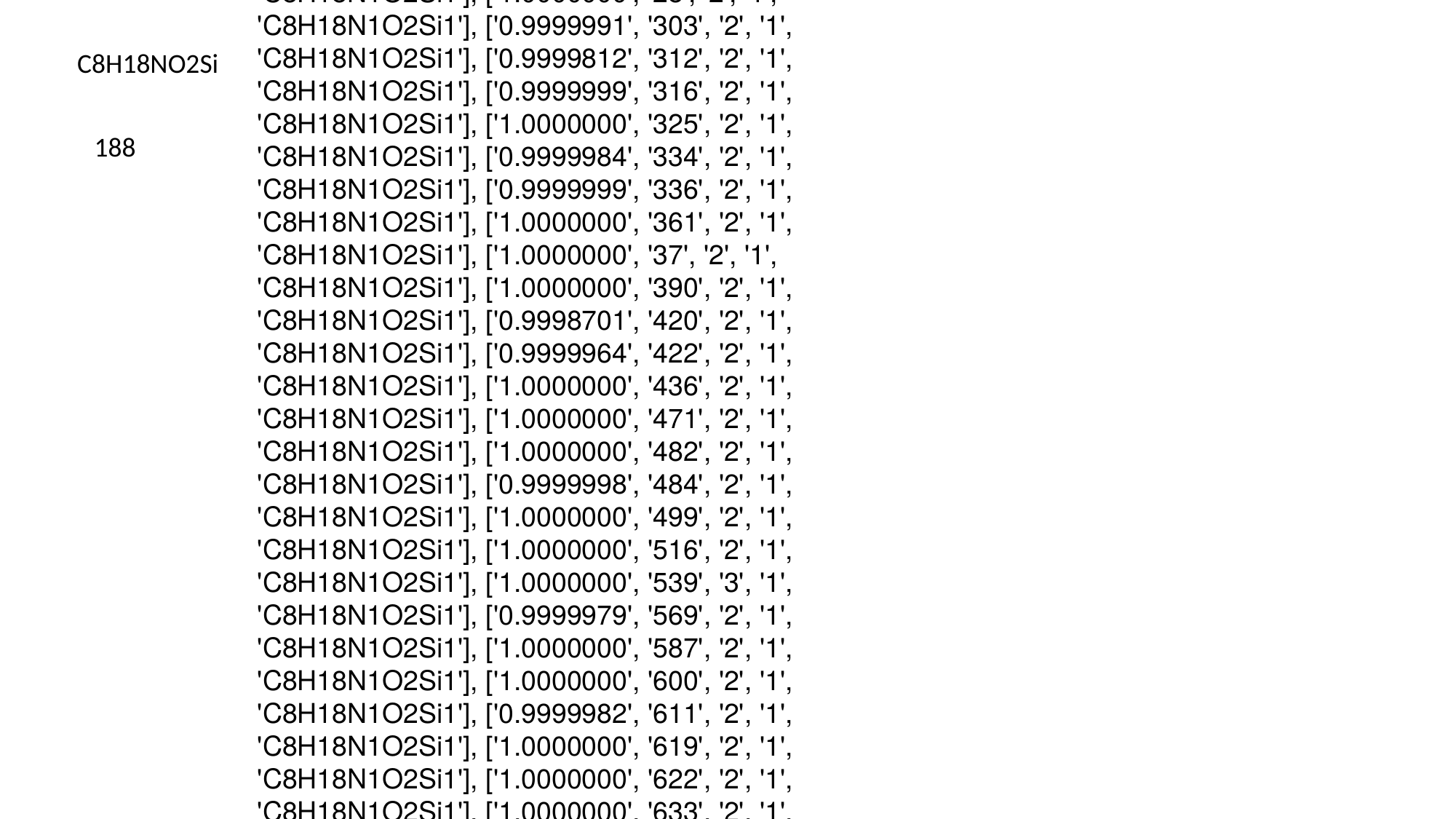

48 trajecoties are found

intensity trj frag0 frag1

[['0.9999996', '127', '2', '1', 'C8H18N1O2Si1'], ['1.0000000', '157', '2', '1', 'C8H18N1O2Si1'], ['0.9999706', '180', '2', '1', 'C8H18N1O2Si1'], ['1.0000000', '186', '2', '1', 'C8H18N1O2Si1'], ['1.0000000', '190', '2', '1', 'C8H18N1O2Si1'], ['0.9999649', '206', '2', '1', 'C8H18N1O2Si1'], ['0.9999971', '216', '2', '1', 'C8H18N1O2Si1'], ['1.0000000', '229', '2', '1', 'C8H18N1O2Si1'], ['0.9999999', '249', '2', '1', 'C8H18N1O2Si1'], ['1.0000000', '257', '2', '1', 'C8H18N1O2Si1'], ['1.0000000', '28', '2', '1', 'C8H18N1O2Si1'], ['0.9999991', '303', '2', '1', 'C8H18N1O2Si1'], ['0.9999812', '312', '2', '1', 'C8H18N1O2Si1'], ['0.9999999', '316', '2', '1', 'C8H18N1O2Si1'], ['1.0000000', '325', '2', '1', 'C8H18N1O2Si1'], ['0.9999984', '334', '2', '1', 'C8H18N1O2Si1'], ['0.9999999', '336', '2', '1', 'C8H18N1O2Si1'], ['1.0000000', '361', '2', '1', 'C8H18N1O2Si1'], ['1.0000000', '37', '2', '1', 'C8H18N1O2Si1'], ['1.0000000', '390', '2', '1', 'C8H18N1O2Si1'], ['0.9998701', '420', '2', '1', 'C8H18N1O2Si1'], ['0.9999964', '422', '2', '1', 'C8H18N1O2Si1'], ['1.0000000', '436', '2', '1', 'C8H18N1O2Si1'], ['1.0000000', '471', '2', '1', 'C8H18N1O2Si1'], ['1.0000000', '482', '2', '1', 'C8H18N1O2Si1'], ['0.9999998', '484', '2', '1', 'C8H18N1O2Si1'], ['1.0000000', '499', '2', '1', 'C8H18N1O2Si1'], ['1.0000000', '516', '2', '1', 'C8H18N1O2Si1'], ['1.0000000', '539', '3', '1', 'C8H18N1O2Si1'], ['0.9999979', '569', '2', '1', 'C8H18N1O2Si1'], ['1.0000000', '587', '2', '1', 'C8H18N1O2Si1'], ['1.0000000', '600', '2', '1', 'C8H18N1O2Si1'], ['0.9999982', '611', '2', '1', 'C8H18N1O2Si1'], ['1.0000000', '619', '2', '1', 'C8H18N1O2Si1'], ['1.0000000', '622', '2', '1', 'C8H18N1O2Si1'], ['1.0000000', '633', '2', '1', 'C8H18N1O2Si1'], ['1.0000000', '659', '2', '1', 'C8H18N1O2Si1'], ['1.0000000', '661', '2', '1', 'C8H18N1O2Si1'], ['1.0000000', '696', '2', '1', 'C8H18N1O2Si1'], ['1.0000000', '699', '2', '1', 'C8H18N1O2Si1'], ['1.0000000', '732', '2', '1', 'C8H18N1O2Si1'], ['0.9999857', '736', '2', '1', 'C8H18N1O2Si1'], ['1.0000000', '747', '2', '1', 'C8H18N1O2Si1'], ['1.0000000', '783', '2', '1', 'C8H18N1O2Si1'], ['1.0000000', '795', '2', '1', 'C8H18N1O2Si1'], ['1.0000000', '802', '2', '1', 'C8H18N1O2Si1'], ['1.0000000', '823', '2', '1', 'C8H18N1O2Si1'], ['1.0000000', '835', '2', '1', 'C8H18N1O2Si1']]
C8H18NO2Si
188